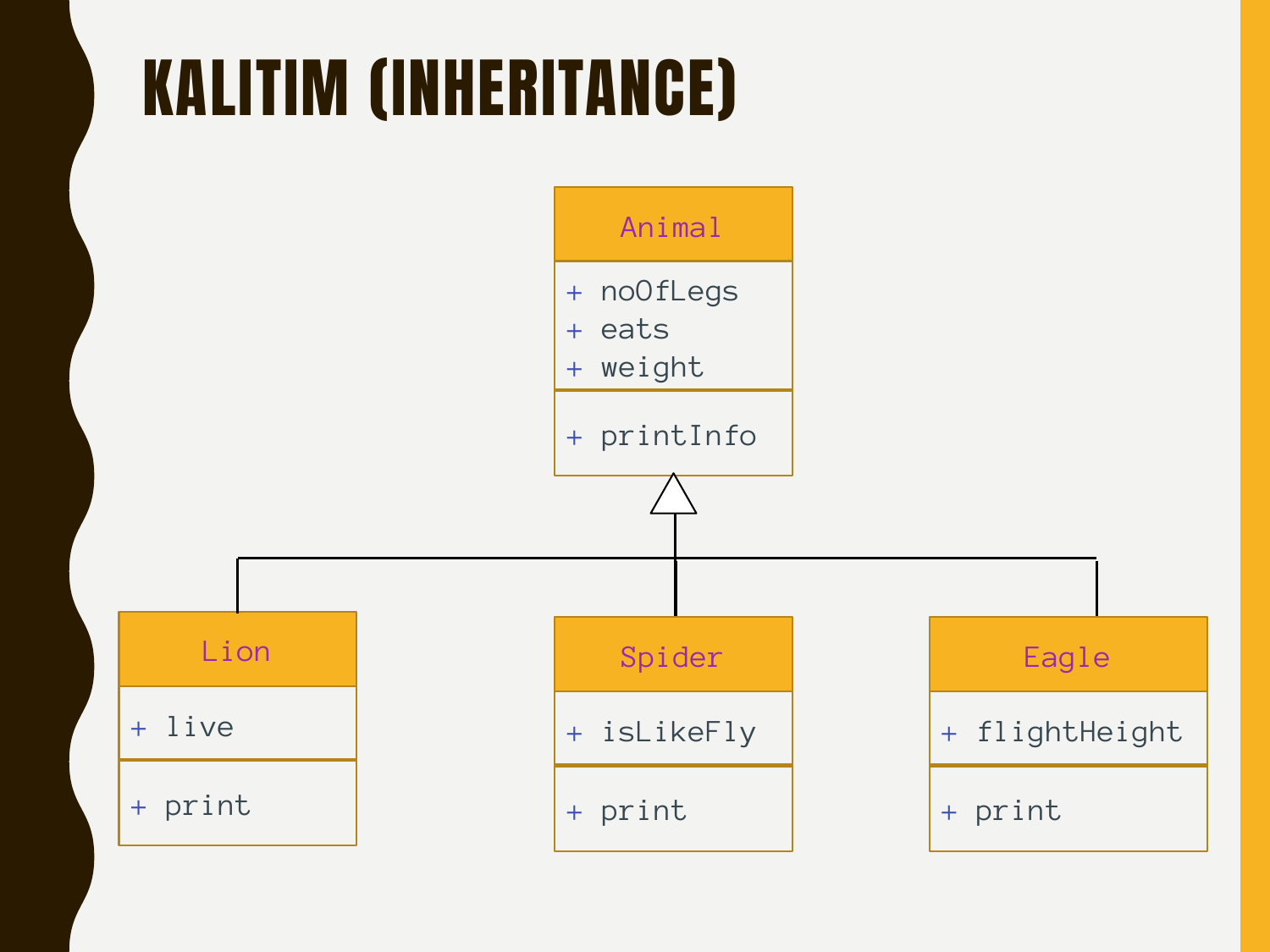

# KALITIM (INHERITANCE)
Animal
+ noOfLegs
+ eats
+ weight
+ printInfo

Lion
Spider
Eagle
+ live
+ isLikeFly
+ flightHeight
+ print
+ print
+ print